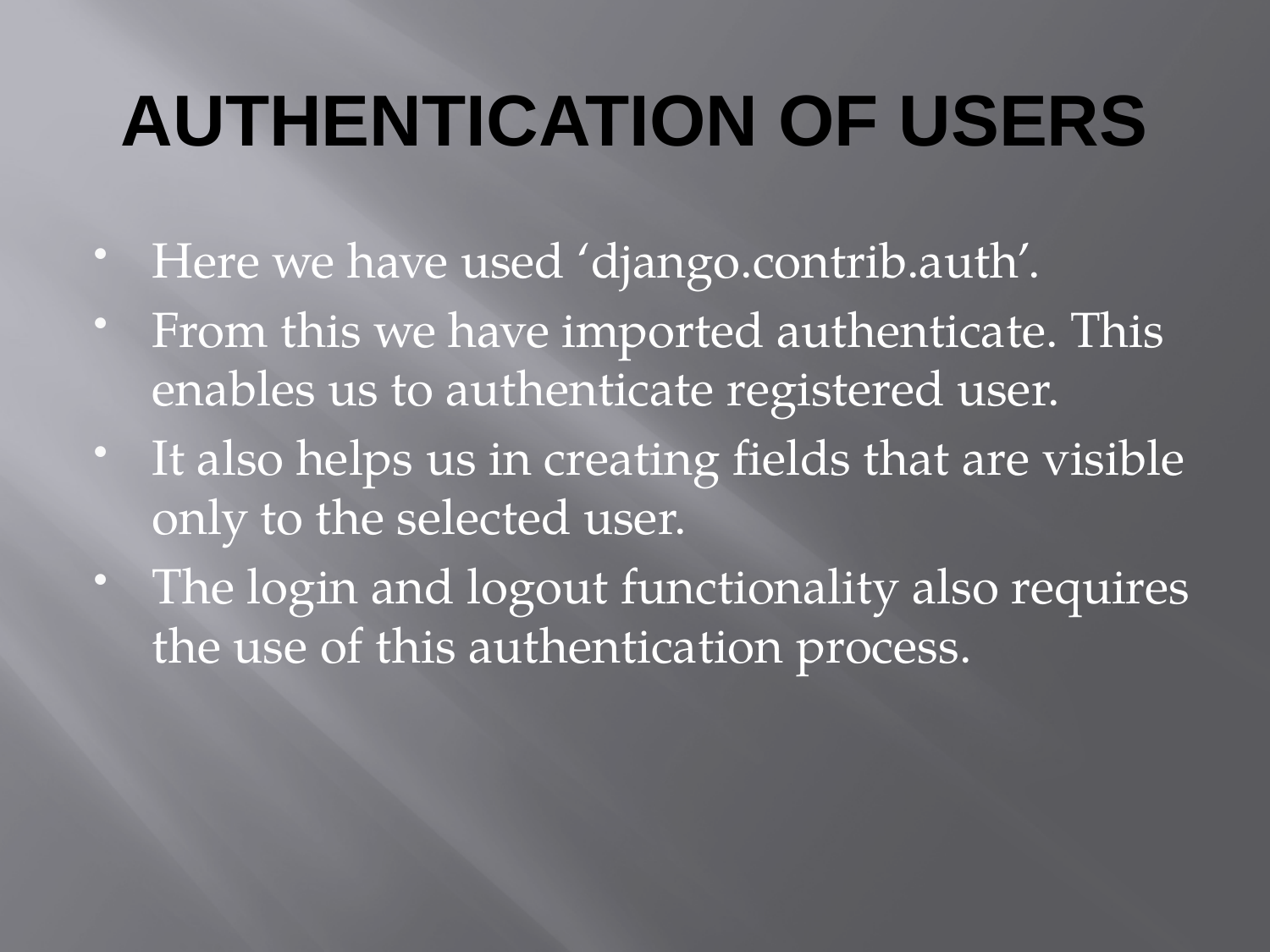

# AUTHENTICATION OF USERS
Here we have used ‘django.contrib.auth’.
From this we have imported authenticate. This enables us to authenticate registered user.
It also helps us in creating fields that are visible only to the selected user.
The login and logout functionality also requires the use of this authentication process.